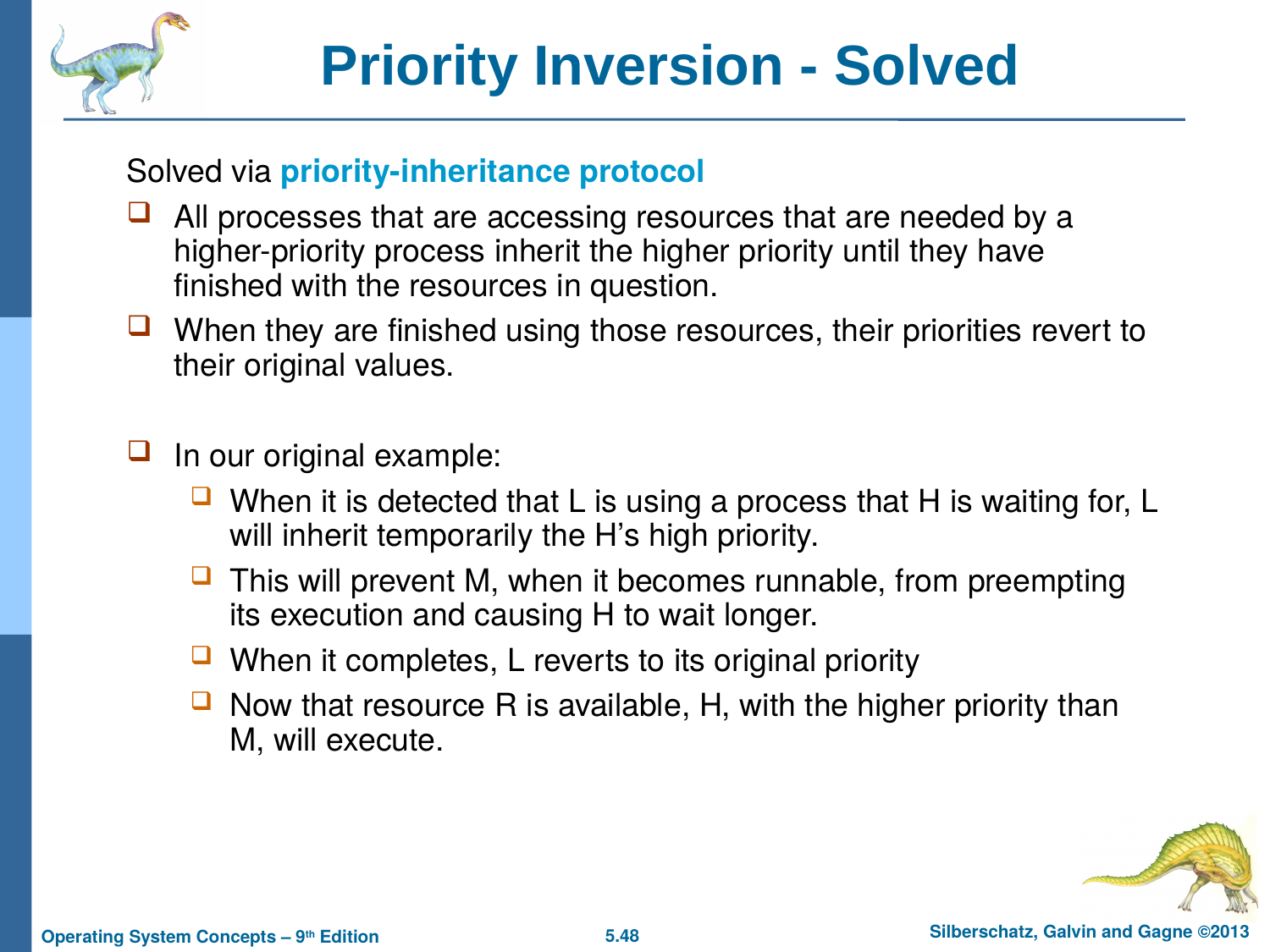

# Priority Inversion - Solved
Solved via priority-inheritance protocol
All processes that are accessing resources that are needed by a higher-priority process inherit the higher priority until they have finished with the resources in question.
When they are finished using those resources, their priorities revert to their original values.

In our original example:
When it is detected that L is using a process that H is waiting for, L will inherit temporarily the H’s high priority.
This will prevent M, when it becomes runnable, from preempting its execution and causing H to wait longer.
When it completes, L reverts to its original priority
Now that resource R is available, H, with the higher priority than M, will execute.